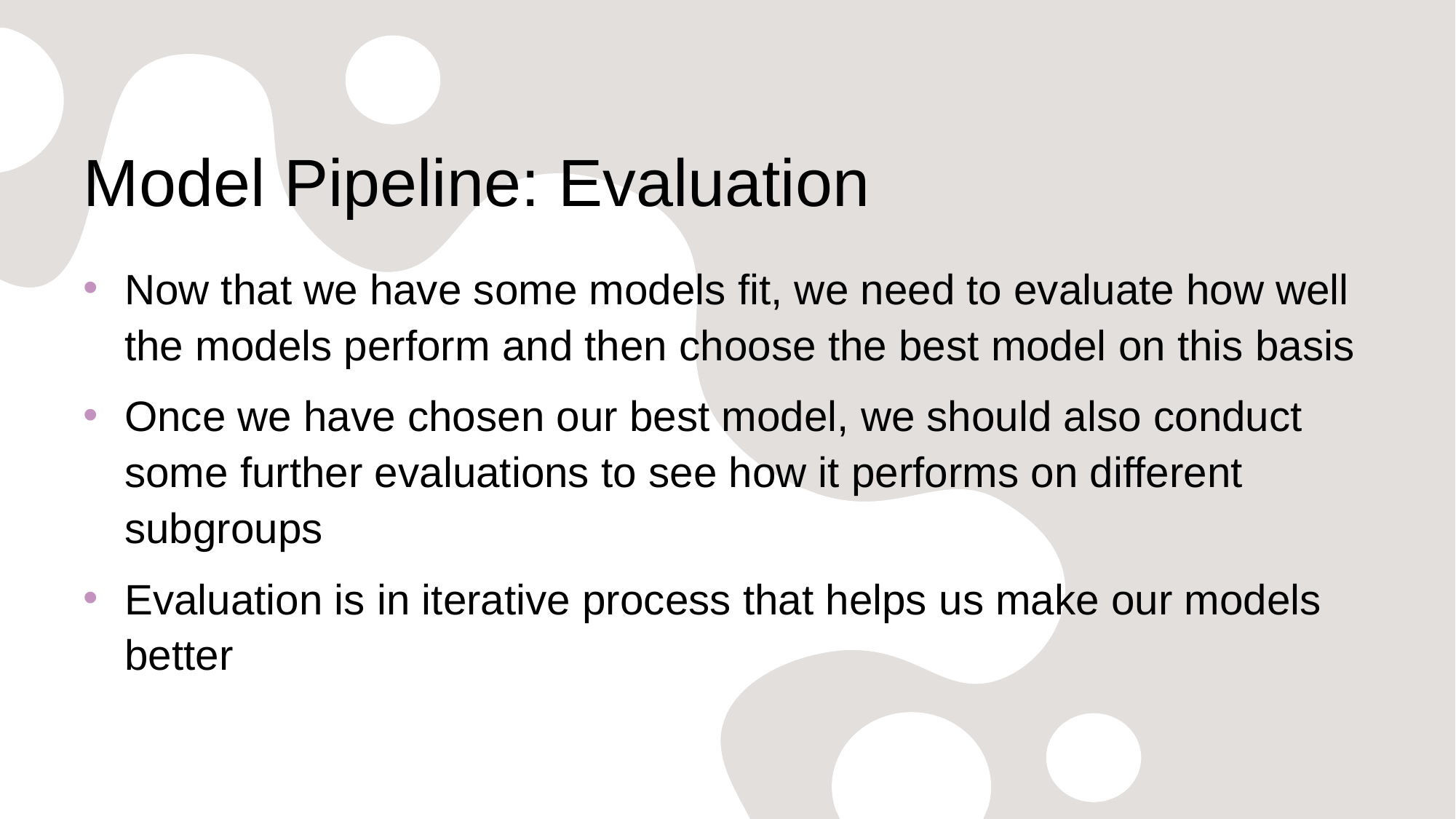

# Model Pipeline: Evaluation
Now that we have some models fit, we need to evaluate how well the models perform and then choose the best model on this basis
Once we have chosen our best model, we should also conduct some further evaluations to see how it performs on different subgroups
Evaluation is in iterative process that helps us make our models better